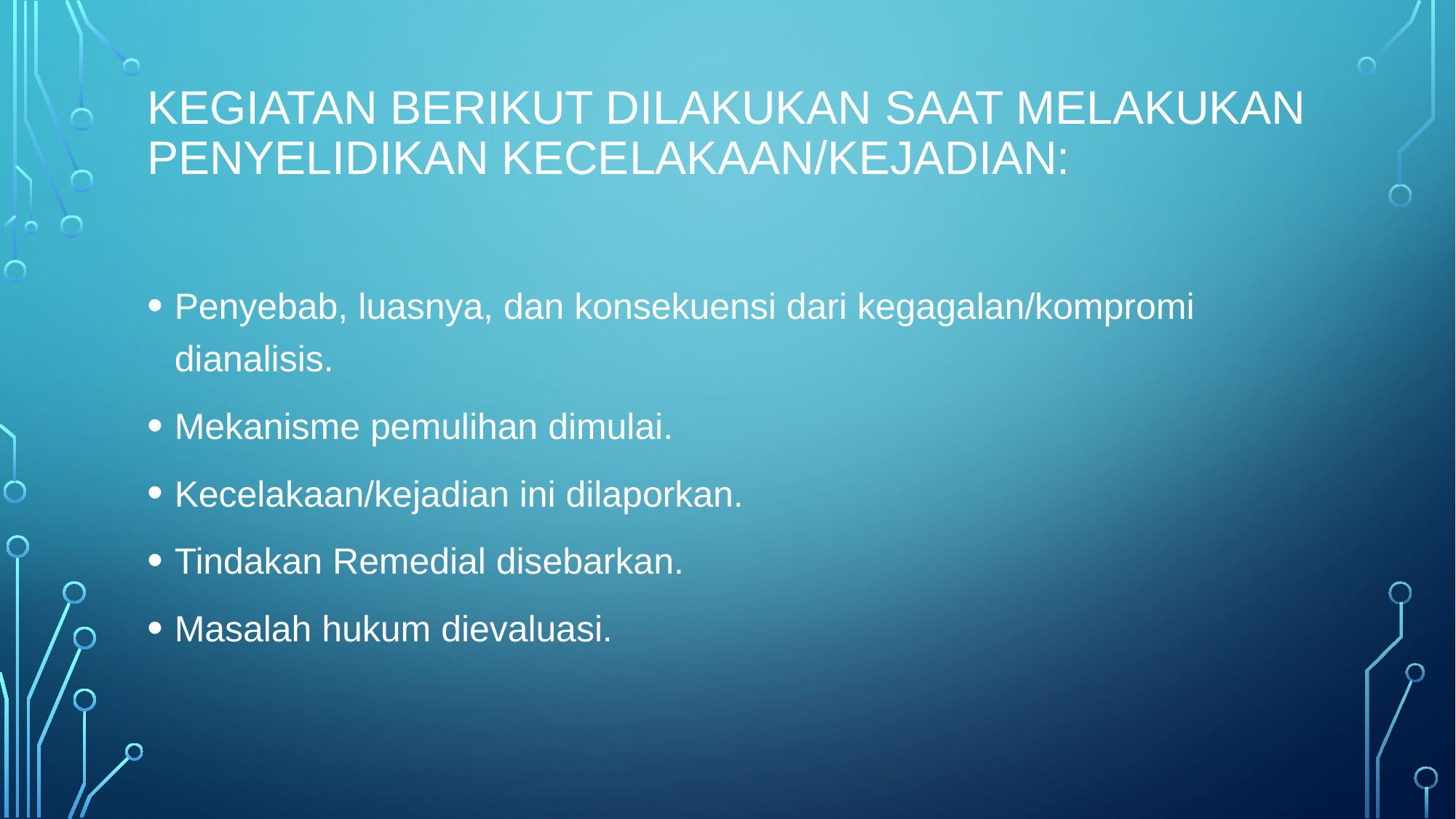

# Kegiatan berikut dilakukan saat melakukan penyelidikan kecelakaan/Kejadian:
Penyebab, luasnya, dan konsekuensi dari kegagalan/kompromi dianalisis.
Mekanisme pemulihan dimulai.
Kecelakaan/kejadian ini dilaporkan.
Tindakan Remedial disebarkan.
Masalah hukum dievaluasi.